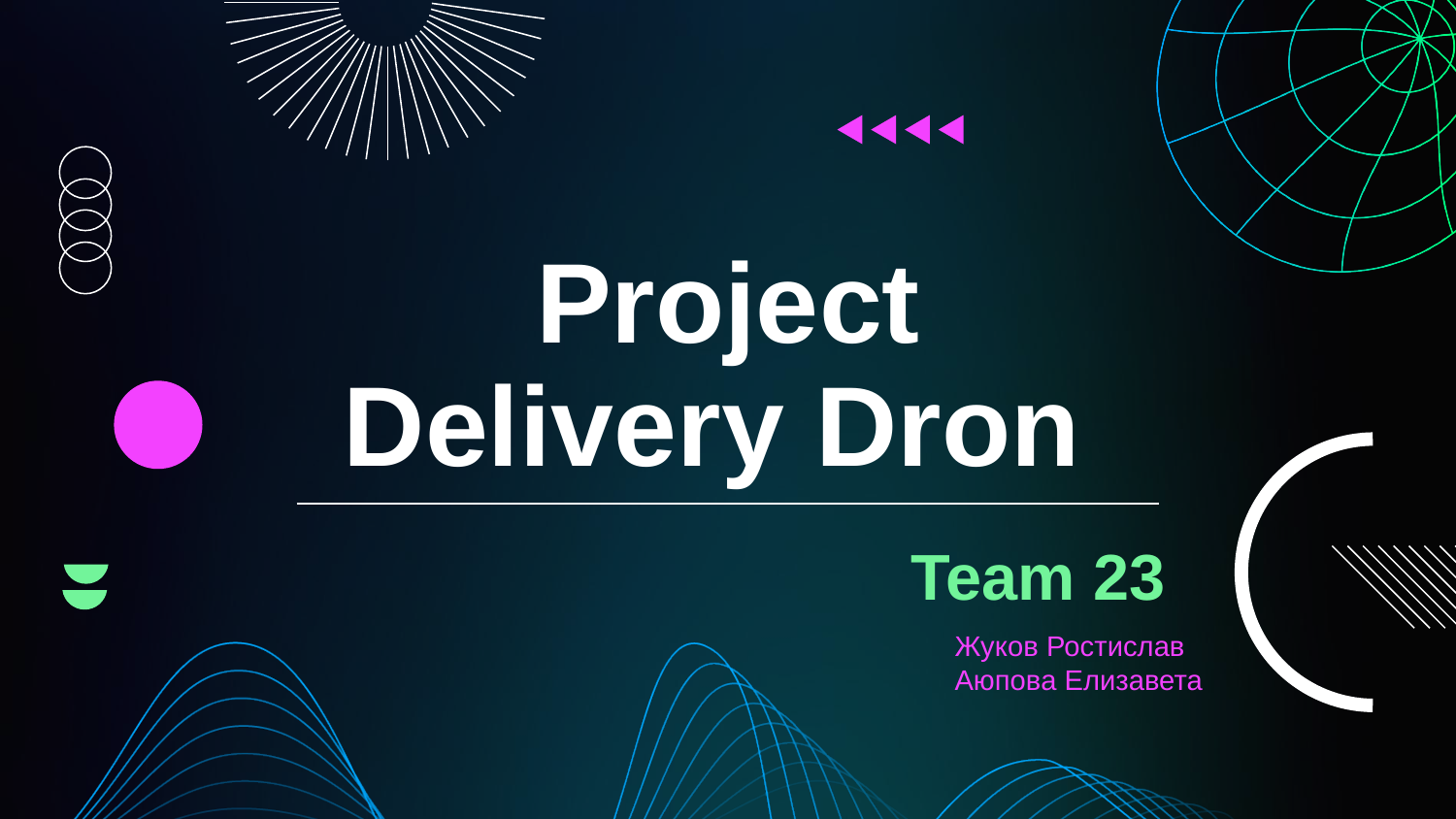

# Project Delivery Dron

Team 23
Жуков Ростислав
Аюпова Елизавета